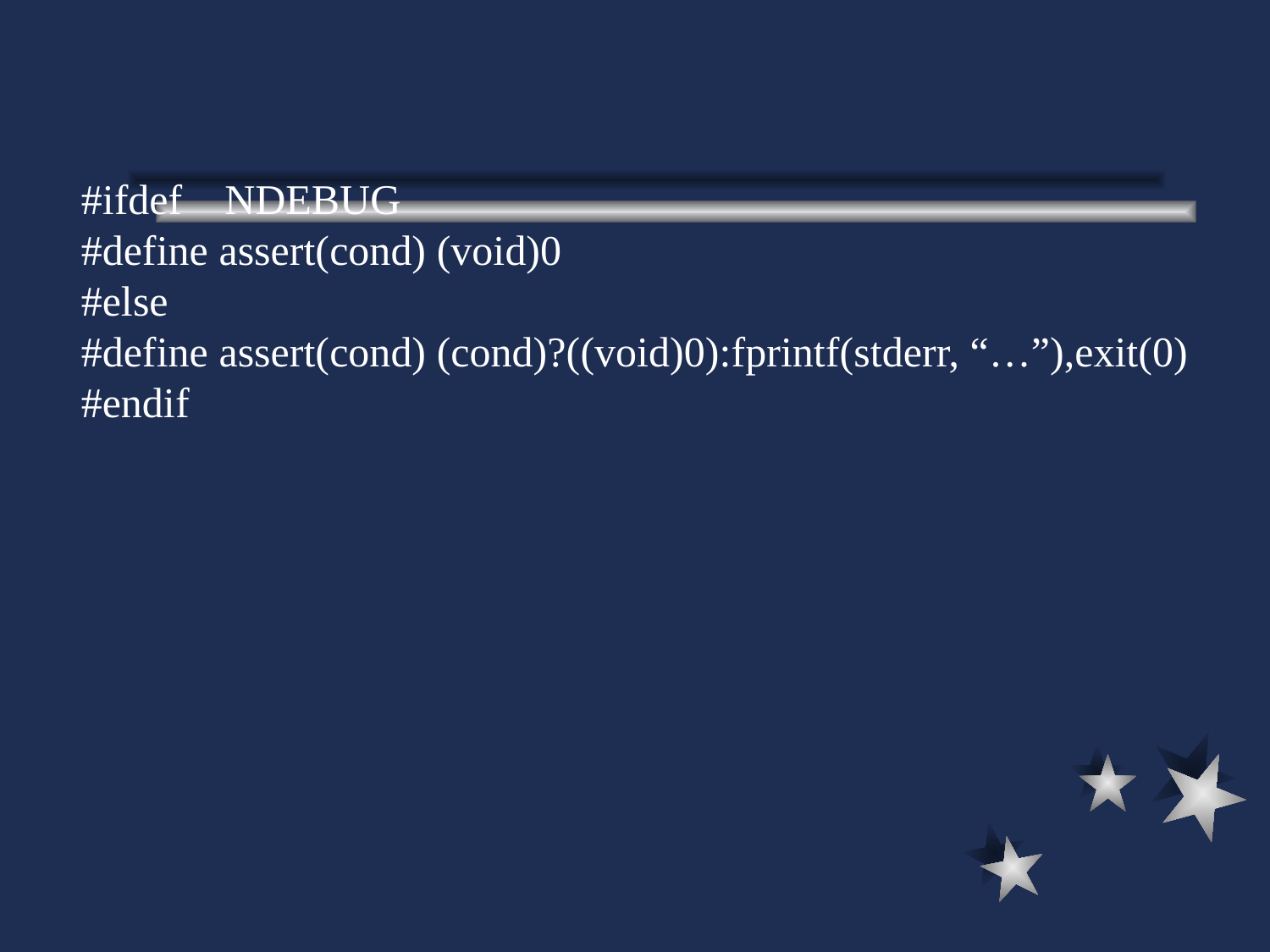

#ifdef    NDEBUG
#define assert(cond) (void)0
#else
#define assert(cond) (cond)?((void)0):fprintf(stderr, “…”),exit(0)
#endif